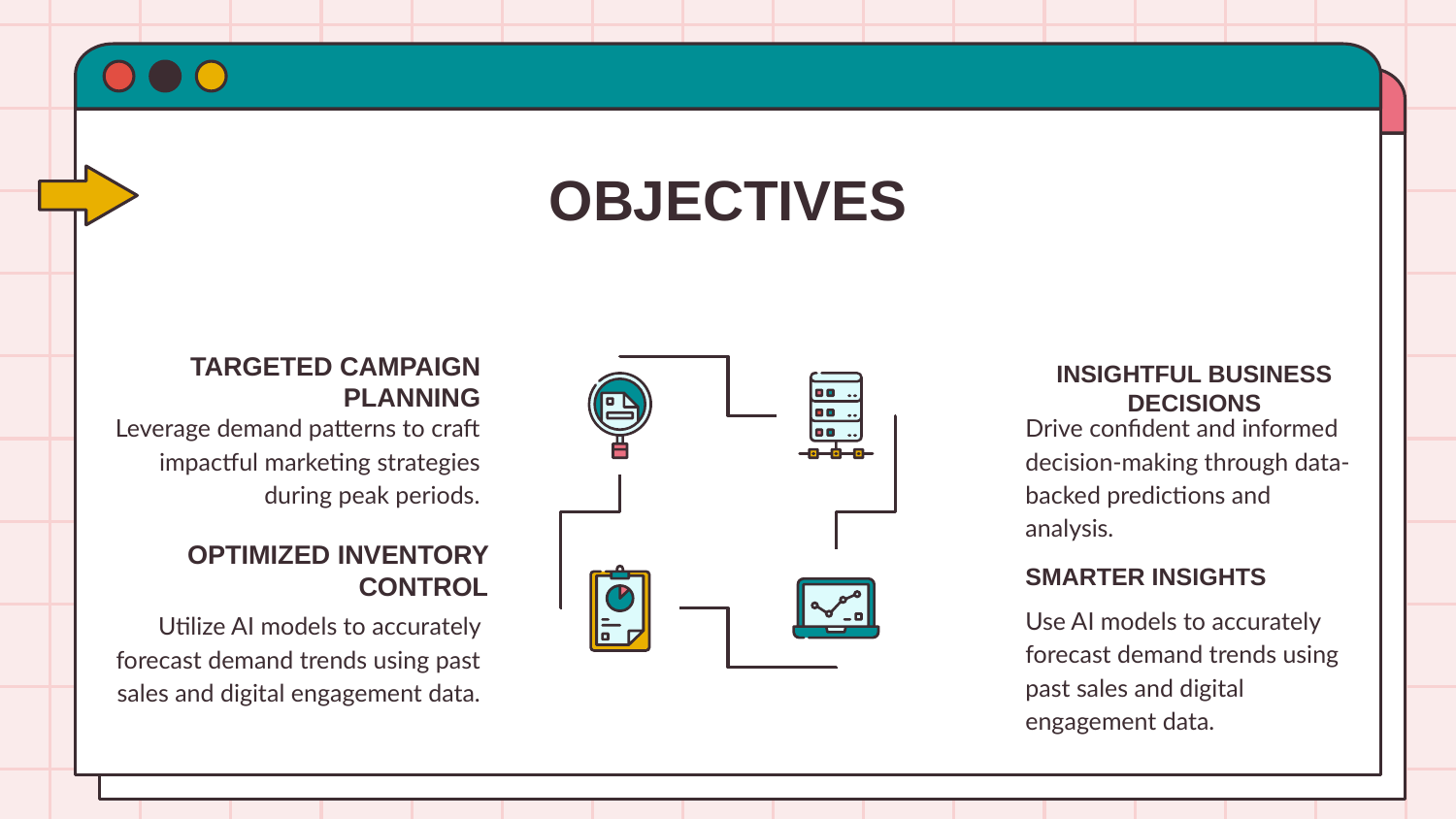

# OBJECTIVES

TARGETED CAMPAIGN PLANNING

INSIGHTFUL BUSINESS DECISIONS
Leverage demand patterns to craft impactful marketing strategies during peak periods.
Drive confident and informed decision-making through data-backed predictions and analysis.
SMARTER INSIGHTS
OPTIMIZED INVENTORY CONTROL

Use AI models to accurately forecast demand trends using past sales and digital engagement data.
Utilize AI models to accurately forecast demand trends using past sales and digital engagement data.